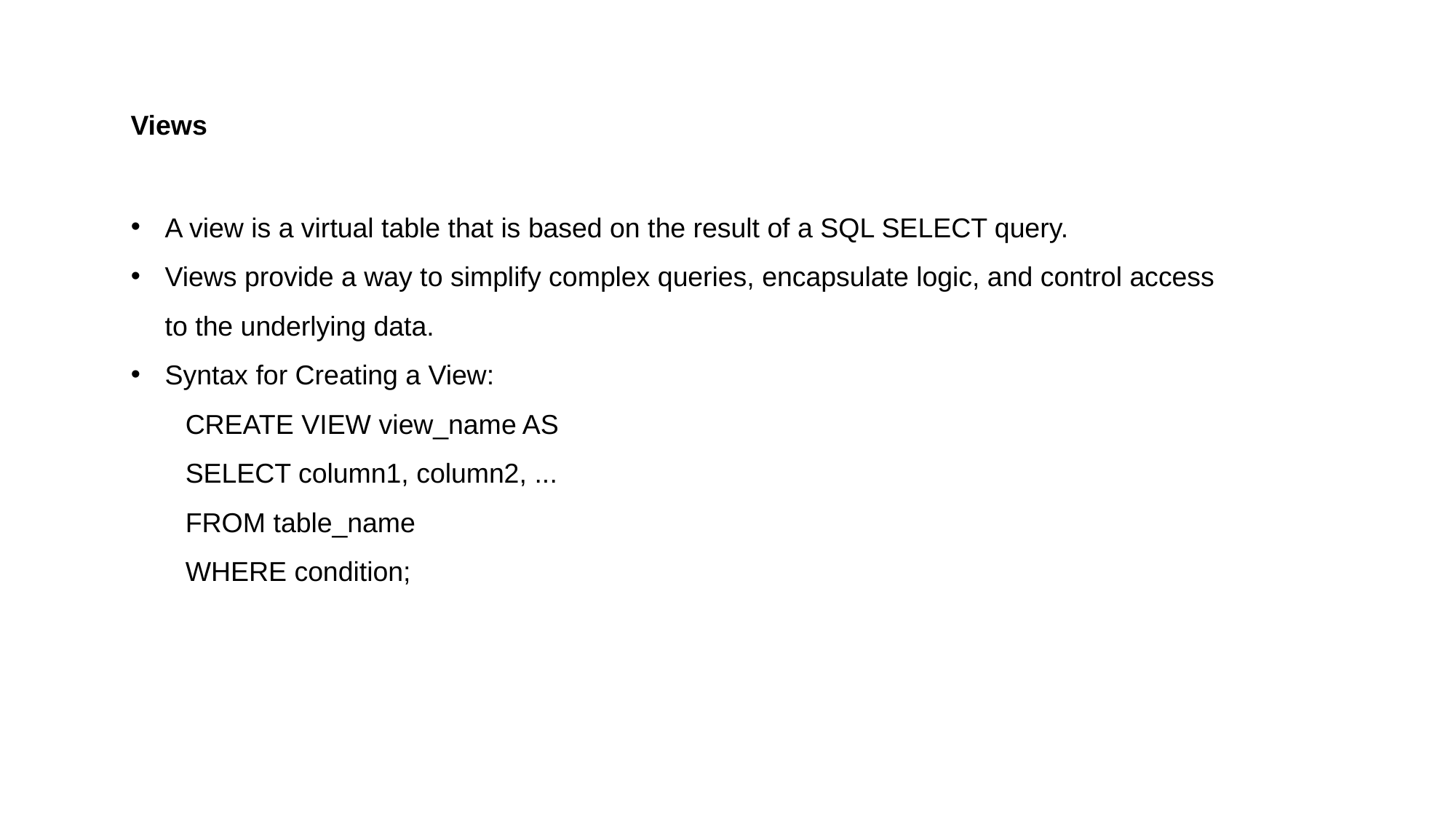

Views
A view is a virtual table that is based on the result of a SQL SELECT query.
Views provide a way to simplify complex queries, encapsulate logic, and control access to the underlying data.
Syntax for Creating a View:
CREATE VIEW view_name AS
SELECT column1, column2, ...
FROM table_name
WHERE condition;